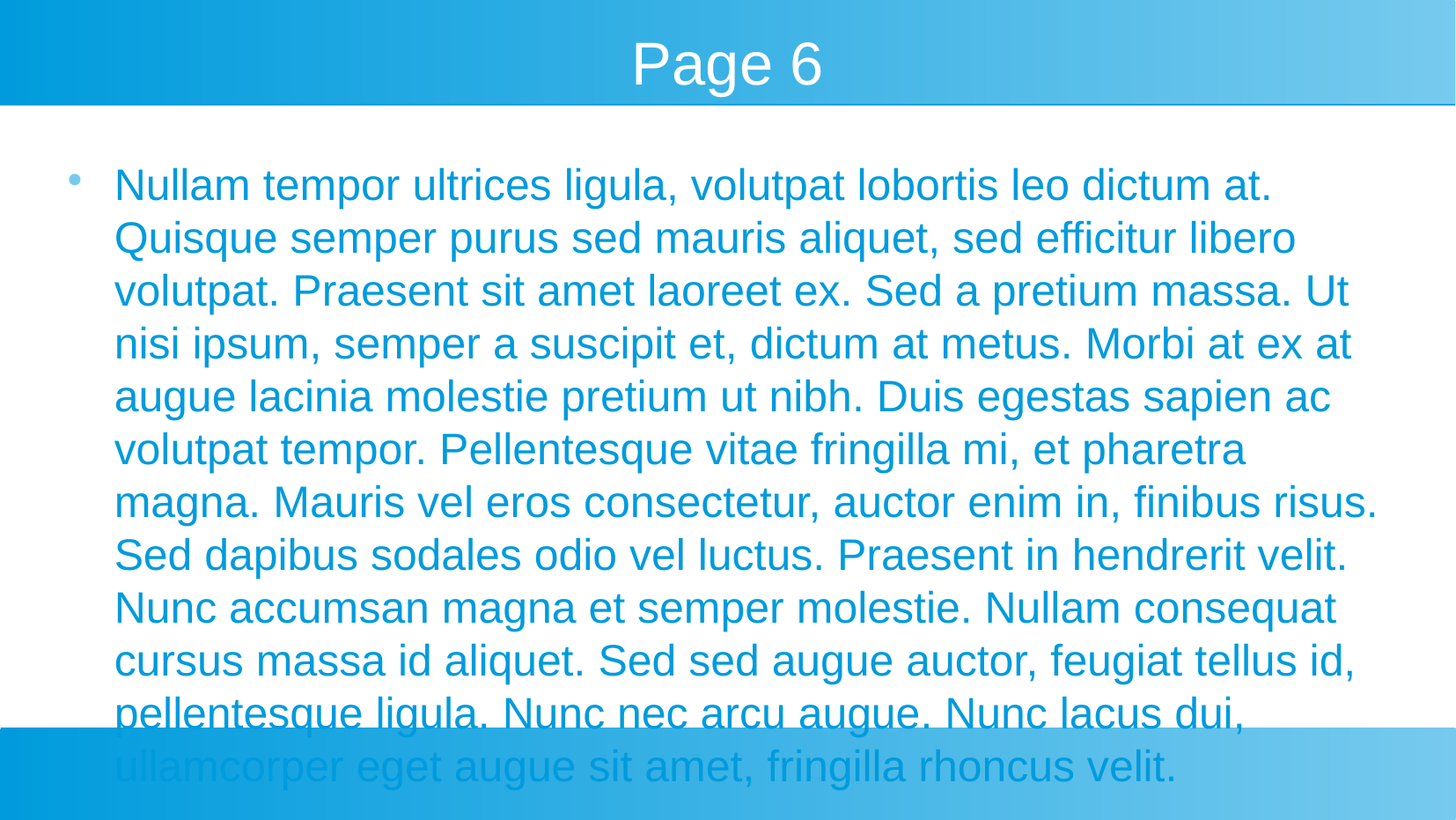

Page 6
Nullam tempor ultrices ligula, volutpat lobortis leo dictum at. Quisque semper purus sed mauris aliquet, sed efficitur libero volutpat. Praesent sit amet laoreet ex. Sed a pretium massa. Ut nisi ipsum, semper a suscipit et, dictum at metus. Morbi at ex at augue lacinia molestie pretium ut nibh. Duis egestas sapien ac volutpat tempor. Pellentesque vitae fringilla mi, et pharetra magna. Mauris vel eros consectetur, auctor enim in, finibus risus. Sed dapibus sodales odio vel luctus. Praesent in hendrerit velit. Nunc accumsan magna et semper molestie. Nullam consequat cursus massa id aliquet. Sed sed augue auctor, feugiat tellus id, pellentesque ligula. Nunc nec arcu augue. Nunc lacus dui, ullamcorper eget augue sit amet, fringilla rhoncus velit.